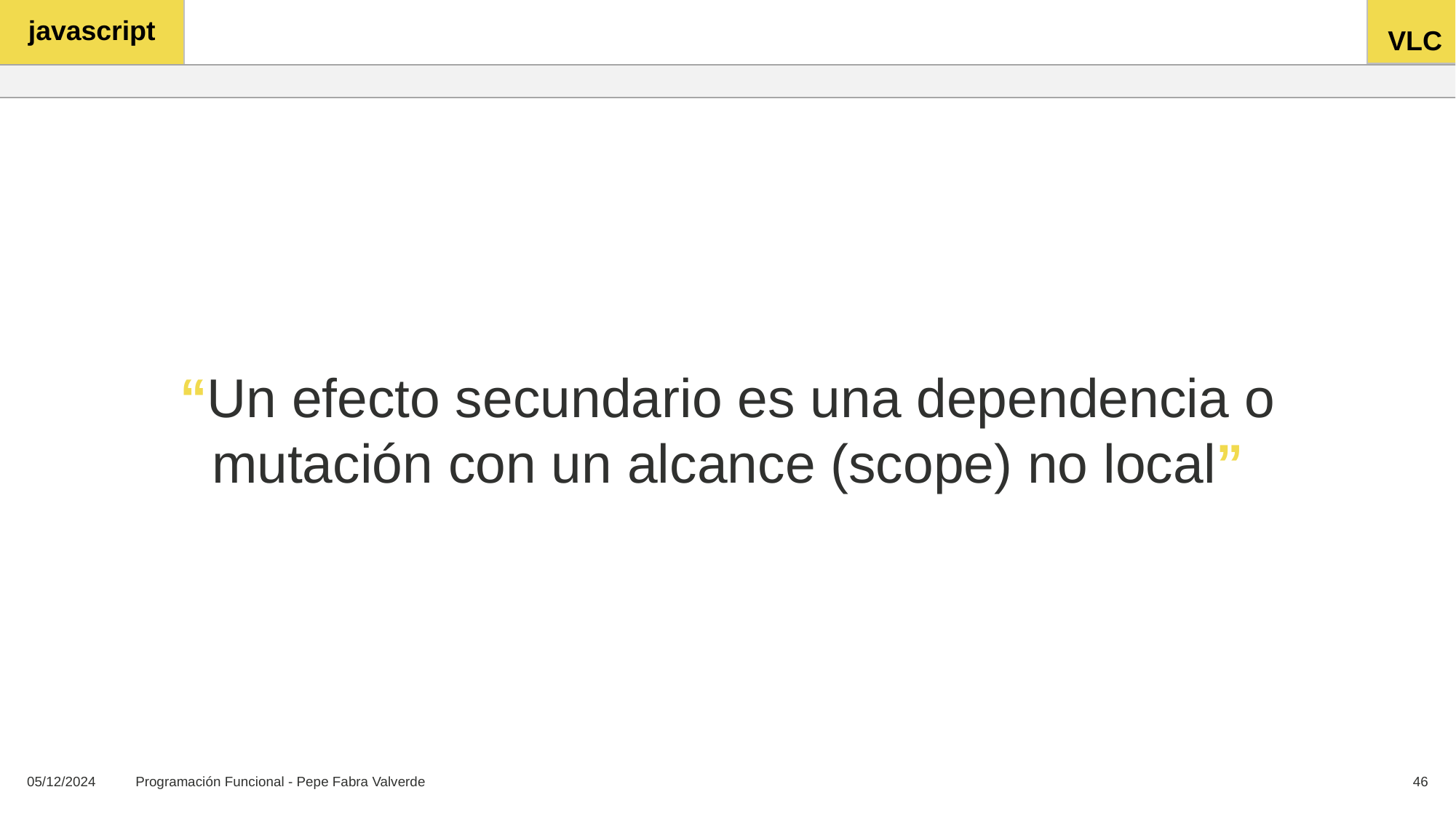

# “Un efecto secundario es una dependencia o mutación con un alcance (scope) no local”
05/12/2024
Programación Funcional - Pepe Fabra Valverde
46